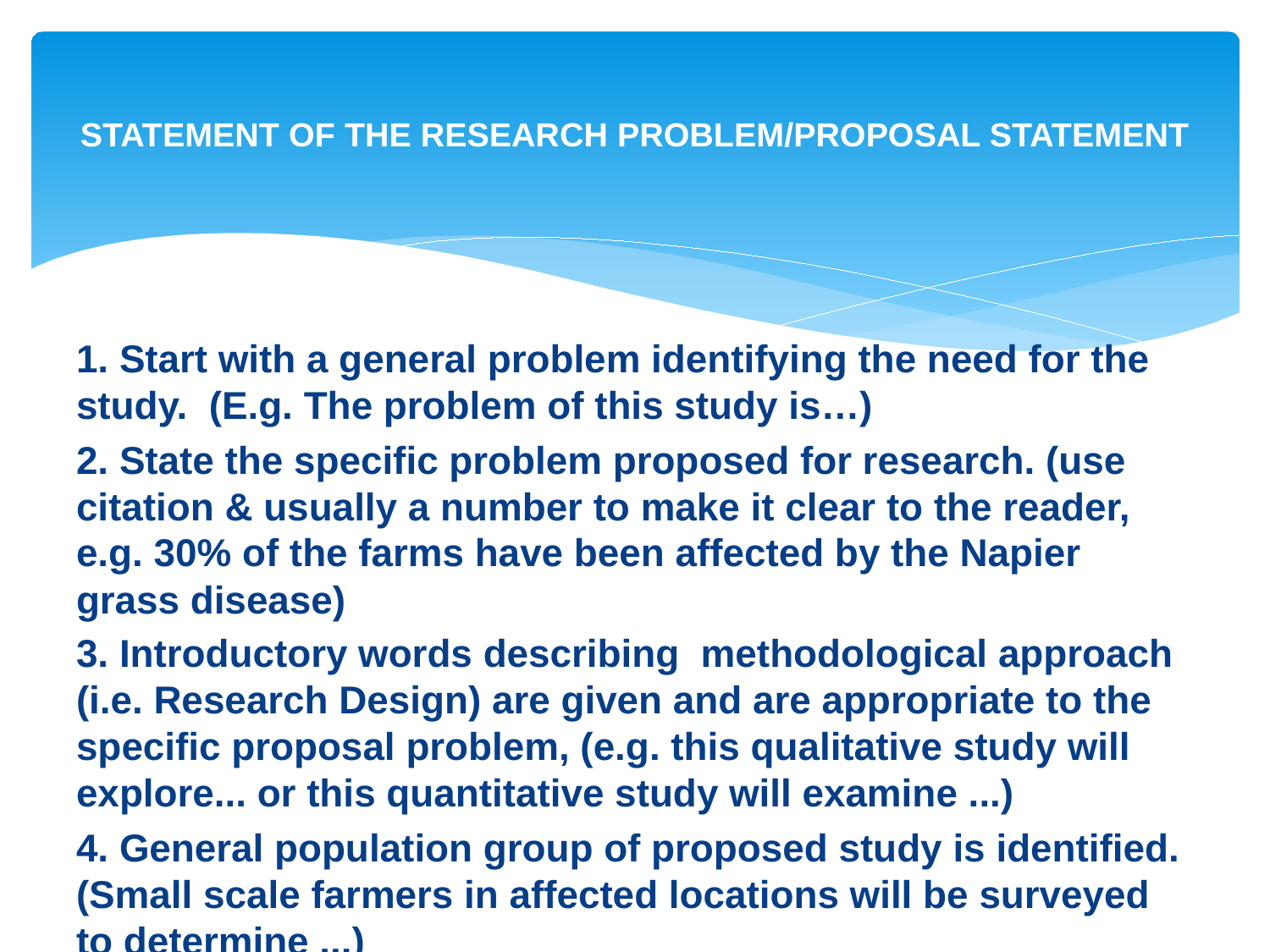

# STATEMENT OF THE RESEARCH PROBLEM/PROPOSAL STATEMENT
1. Start with a general problem identifying the need for the study.  (E.g. The problem of this study is…)
2. State the specific problem proposed for research. (use citation & usually a number to make it clear to the reader, e.g. 30% of the farms have been affected by the Napier grass disease)
3. Introductory words describing  methodological approach (i.e. Research Design) are given and are appropriate to the specific proposal problem, (e.g. this qualitative study will explore... or this quantitative study will examine ...)
4. General population group of proposed study is identified. (Small scale farmers in affected locations will be surveyed to determine ...)